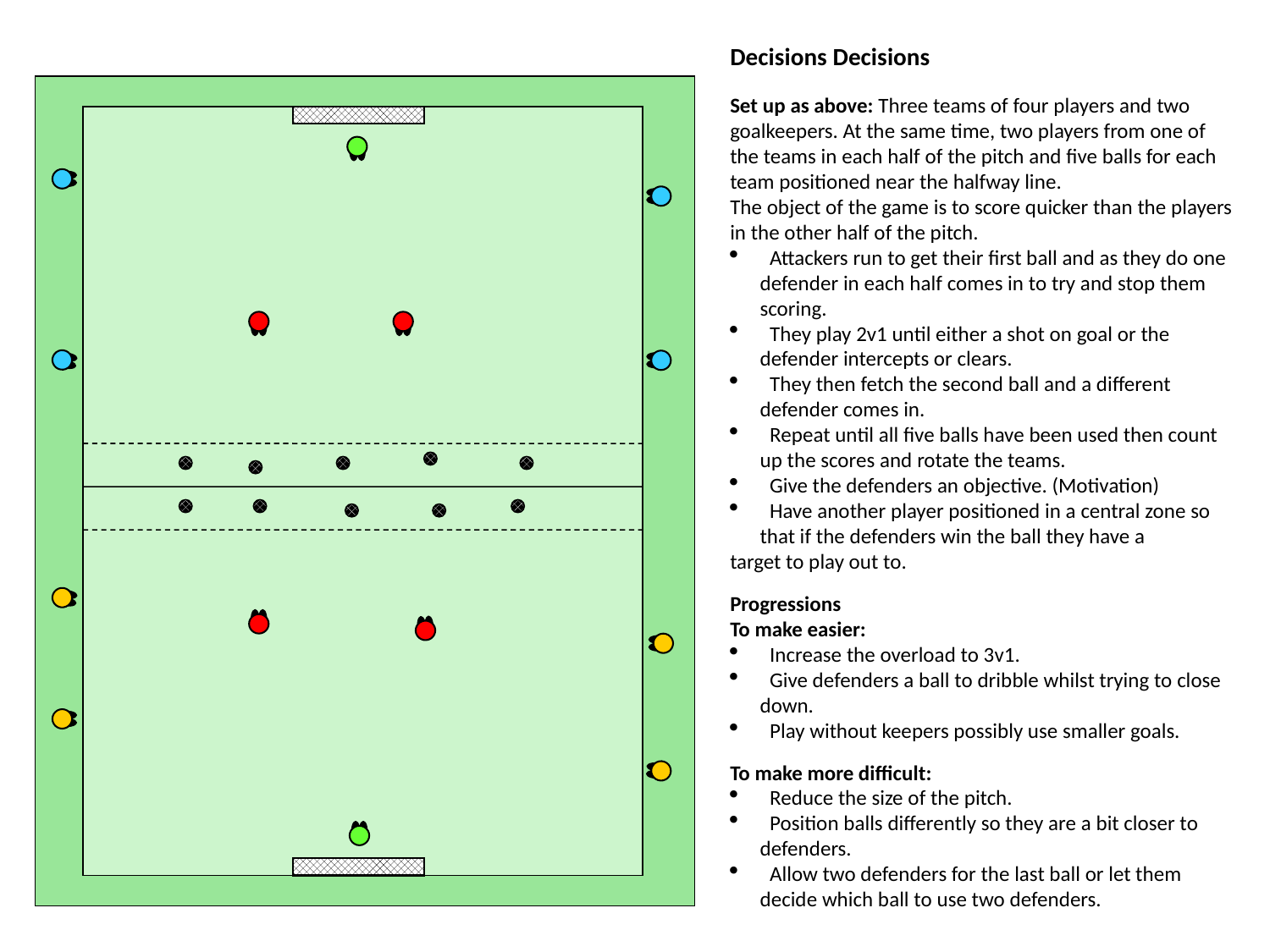

Decisions Decisions

Set up as above: Three teams of four players and two goalkeepers. At the same time, two players from one of the teams in each half of the pitch and five balls for each team positioned near the halfway line.
The object of the game is to score quicker than the players in the other half of the pitch.
  Attackers run to get their first ball and as they do one defender in each half comes in to try and stop them scoring.
  They play 2v1 until either a shot on goal or the defender intercepts or clears.
  They then fetch the second ball and a different defender comes in.
  Repeat until all five balls have been used then count up the scores and rotate the teams.
  Give the defenders an objective. (Motivation)
  Have another player positioned in a central zone so that if the defenders win the ball they have a
target to play out to.

Progressions
To make easier:
  Increase the overload to 3v1.
  Give defenders a ball to dribble whilst trying to close down.
  Play without keepers possibly use smaller goals.

To make more difficult:
  Reduce the size of the pitch.
  Position balls differently so they are a bit closer to defenders.
  Allow two defenders for the last ball or let them decide which ball to use two defenders.